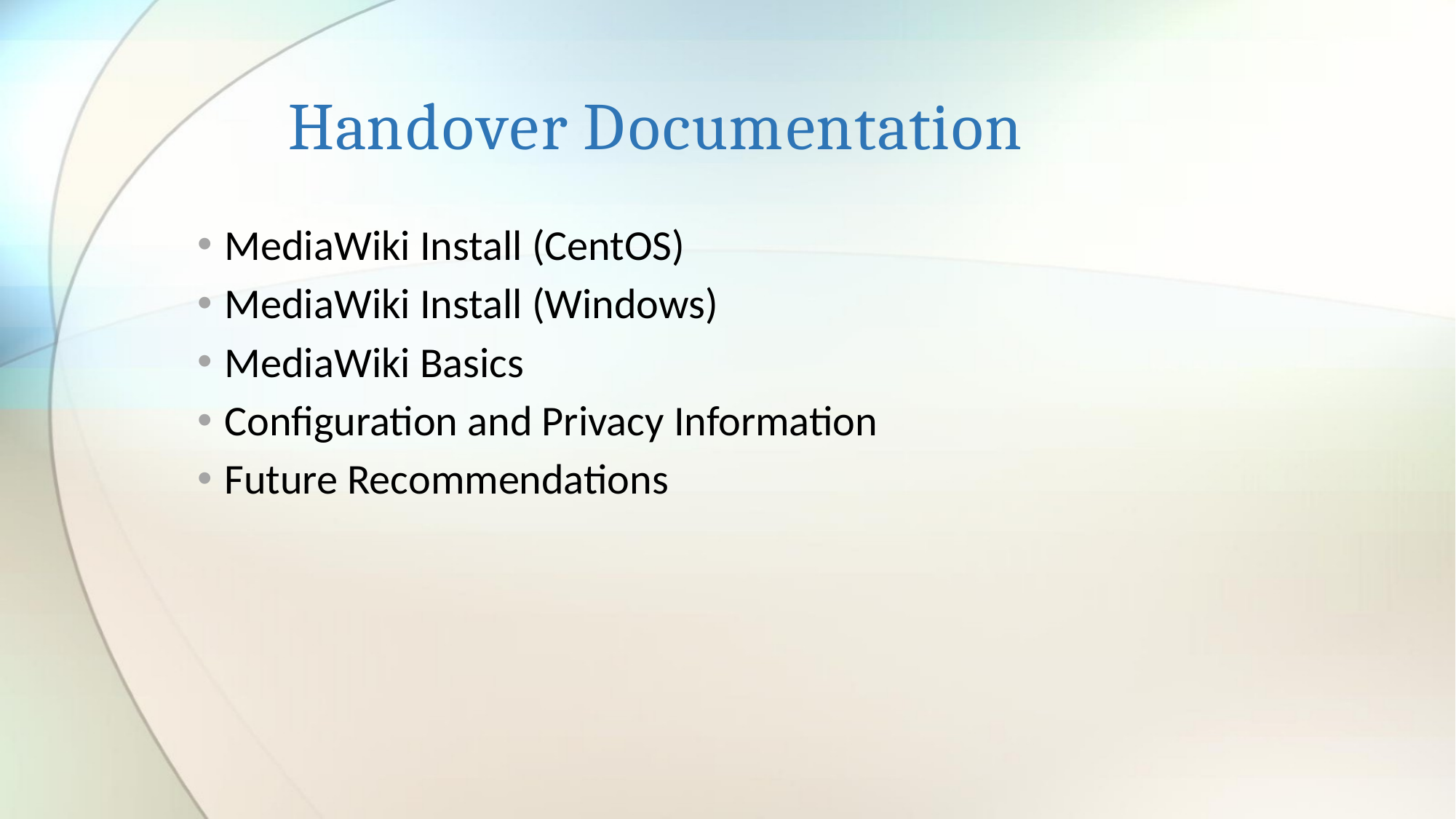

# Handover Documentation
MediaWiki Install (CentOS)
MediaWiki Install (Windows)
MediaWiki Basics
Configuration and Privacy Information
Future Recommendations